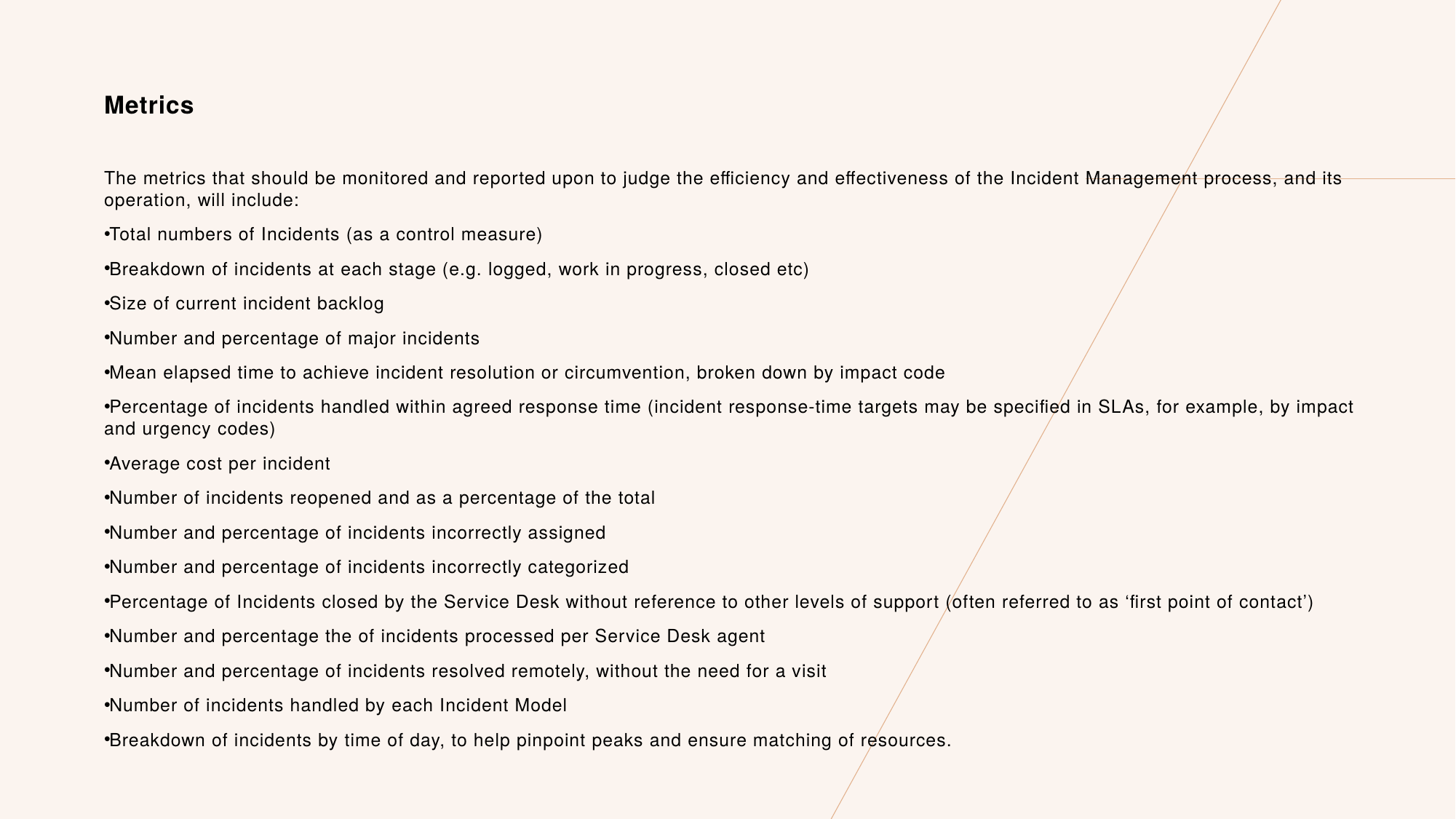

Metrics

The metrics that should be monitored and reported upon to judge the efficiency and effectiveness of the Incident Management process, and its operation, will include:
Total numbers of Incidents (as a control measure)
Breakdown of incidents at each stage (e.g. logged, work in progress, closed etc)
Size of current incident backlog
Number and percentage of major incidents
Mean elapsed time to achieve incident resolution or circumvention, broken down by impact code
Percentage of incidents handled within agreed response time (incident response-time targets may be specified in SLAs, for example, by impact and urgency codes)
Average cost per incident
Number of incidents reopened and as a percentage of the total
Number and percentage of incidents incorrectly assigned
Number and percentage of incidents incorrectly categorized
Percentage of Incidents closed by the Service Desk without reference to other levels of support (often referred to as ‘first point of contact’)
Number and percentage the of incidents processed per Service Desk agent
Number and percentage of incidents resolved remotely, without the need for a visit
Number of incidents handled by each Incident Model
Breakdown of incidents by time of day, to help pinpoint peaks and ensure matching of resources.